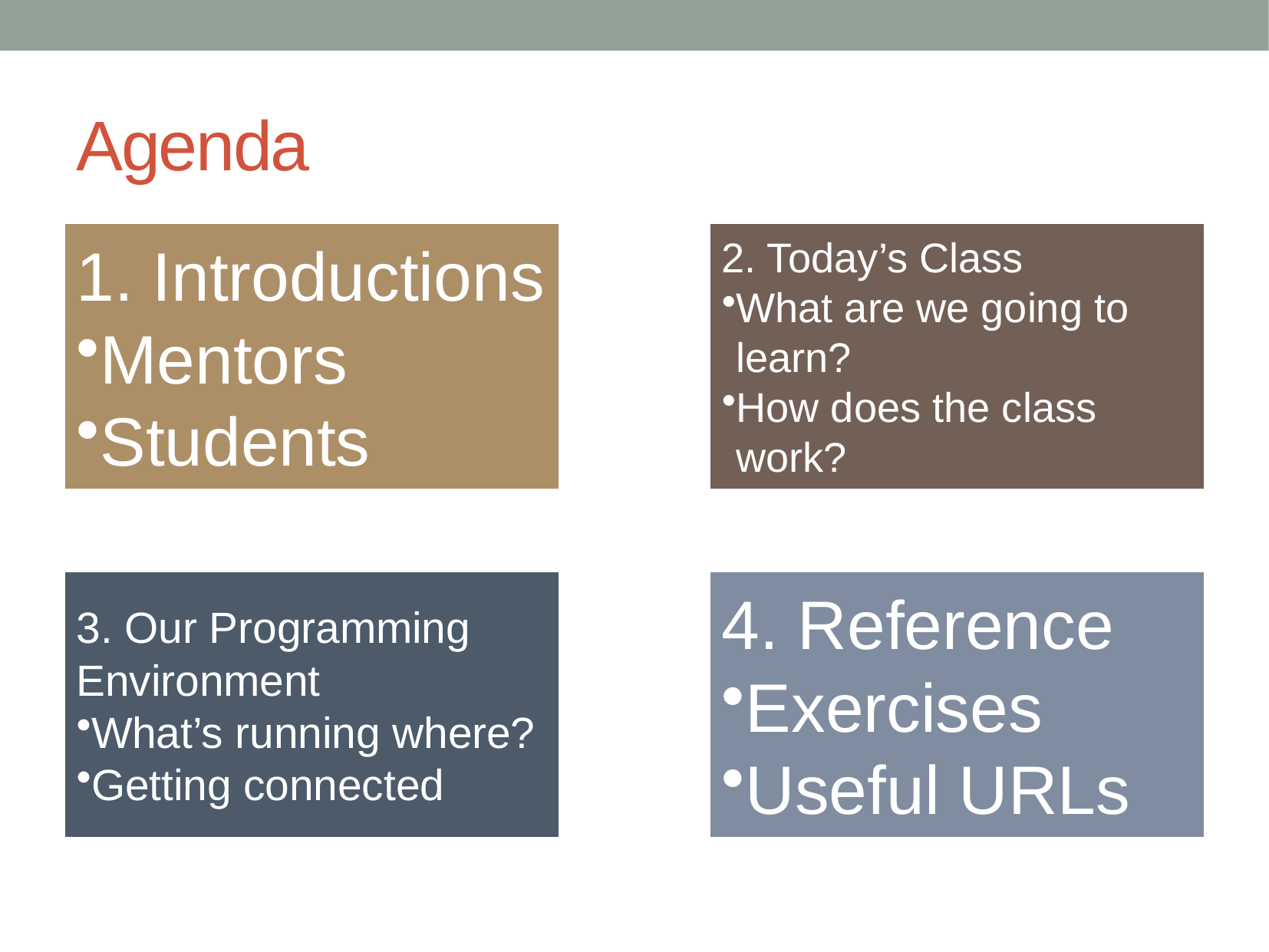

# Agenda
1. Introductions
Mentors
2. Today’s Class
What are we going to learn?
4. Reference
What’s running where?
Getting connected
How does the class work?
Exercises
Students
3. Our Programming Environment
Useful URLs